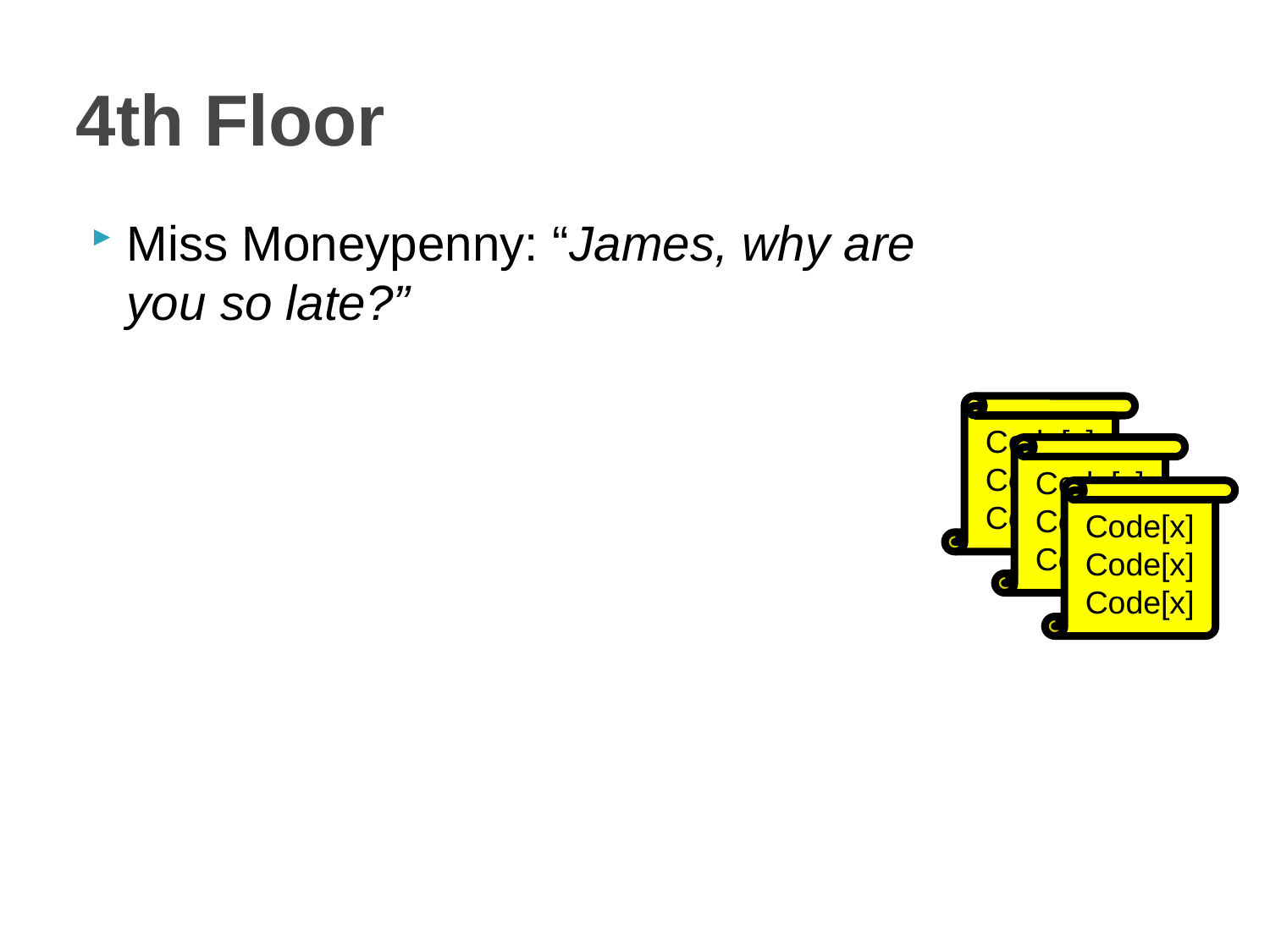

# 4th Floor
Miss Moneypenny: “James, why are you so late?”

Code[x]
Code[x]
Code[x]
Code[x]
Code[x]
Code[x]
Code[x]
Code[x]
Code[x]